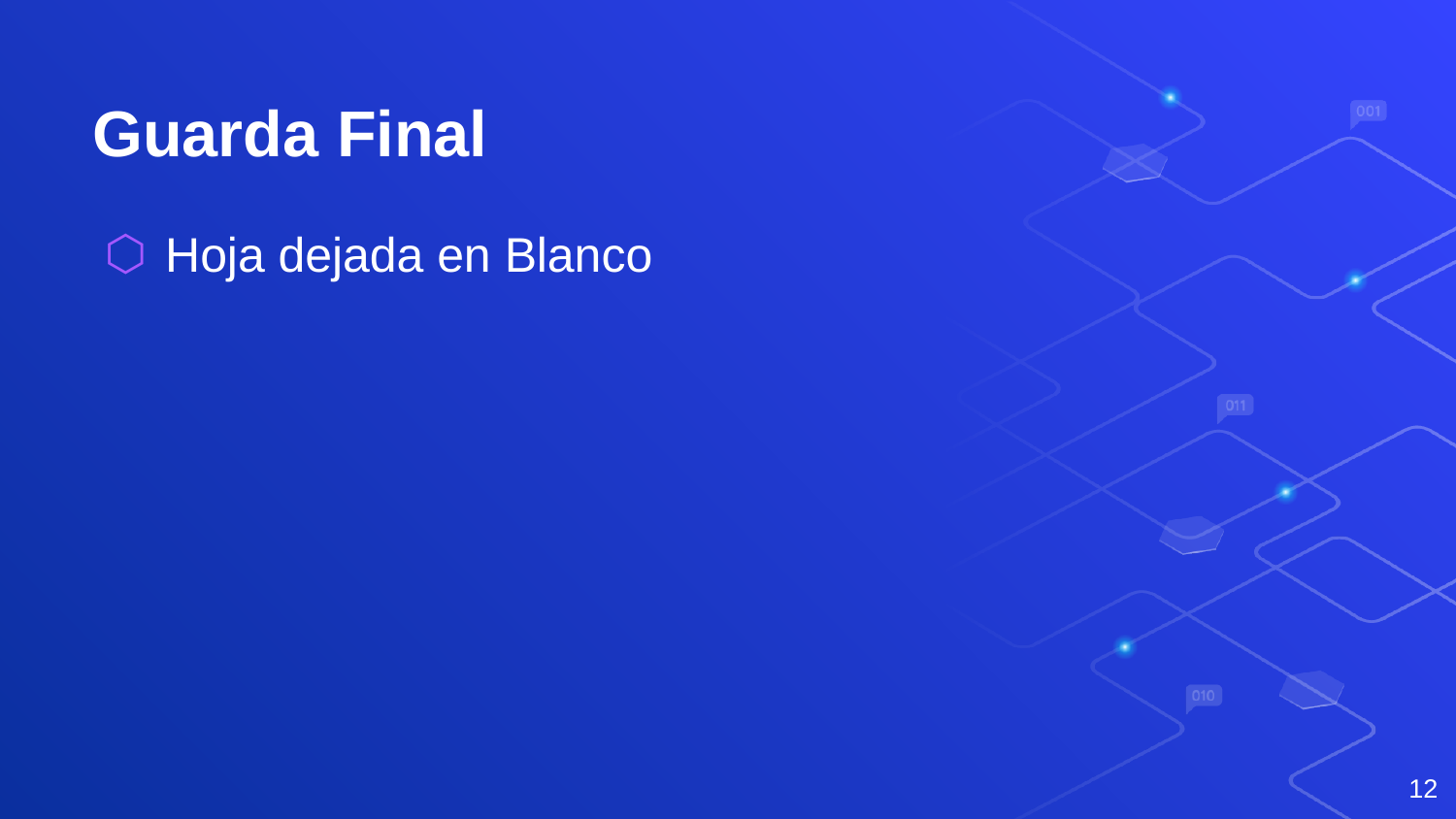

# Guarda Final
Hoja dejada en Blanco

12